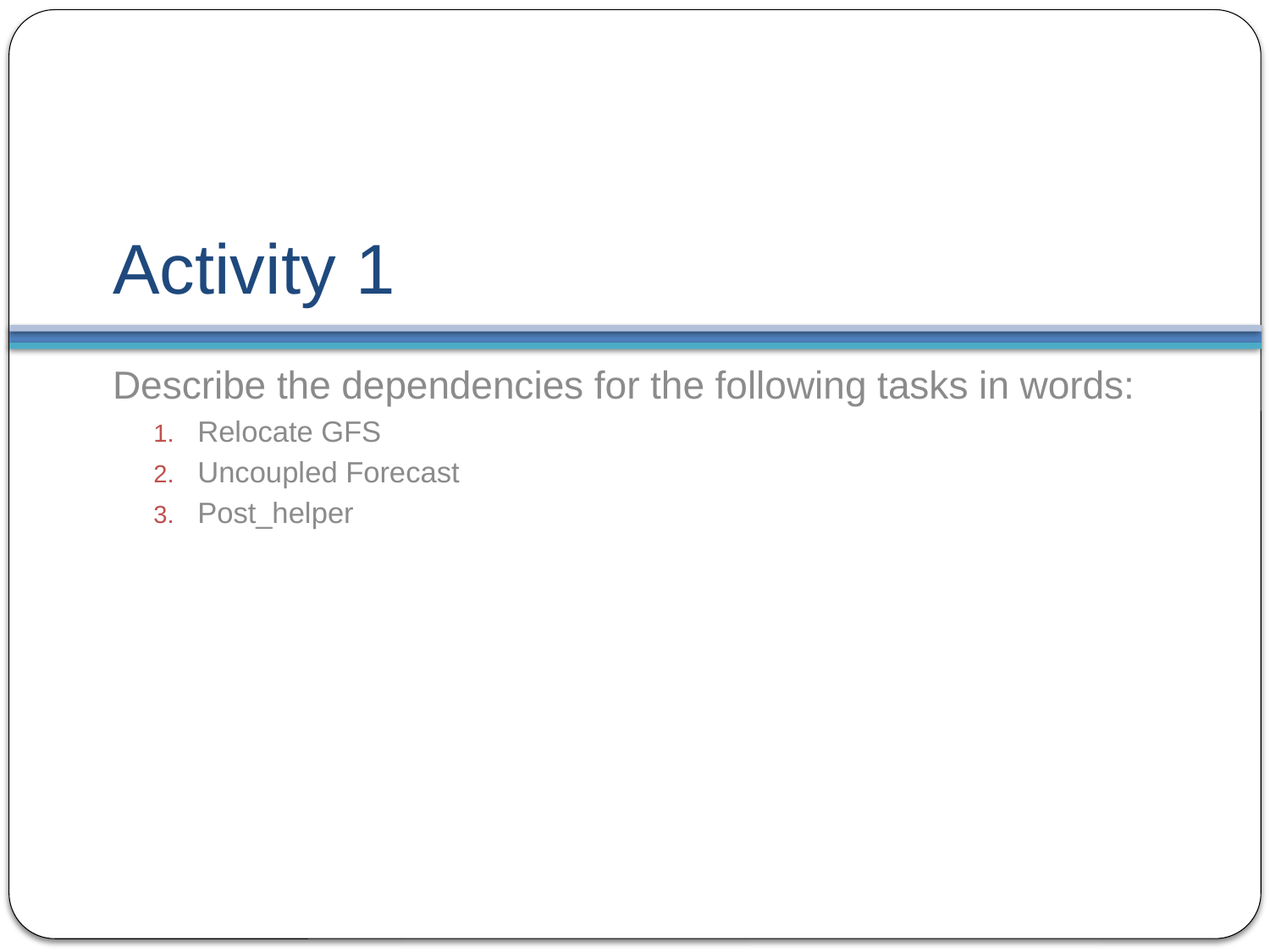

# Activity 1
Describe the dependencies for the following tasks in words:
Relocate GFS
Uncoupled Forecast
Post_helper